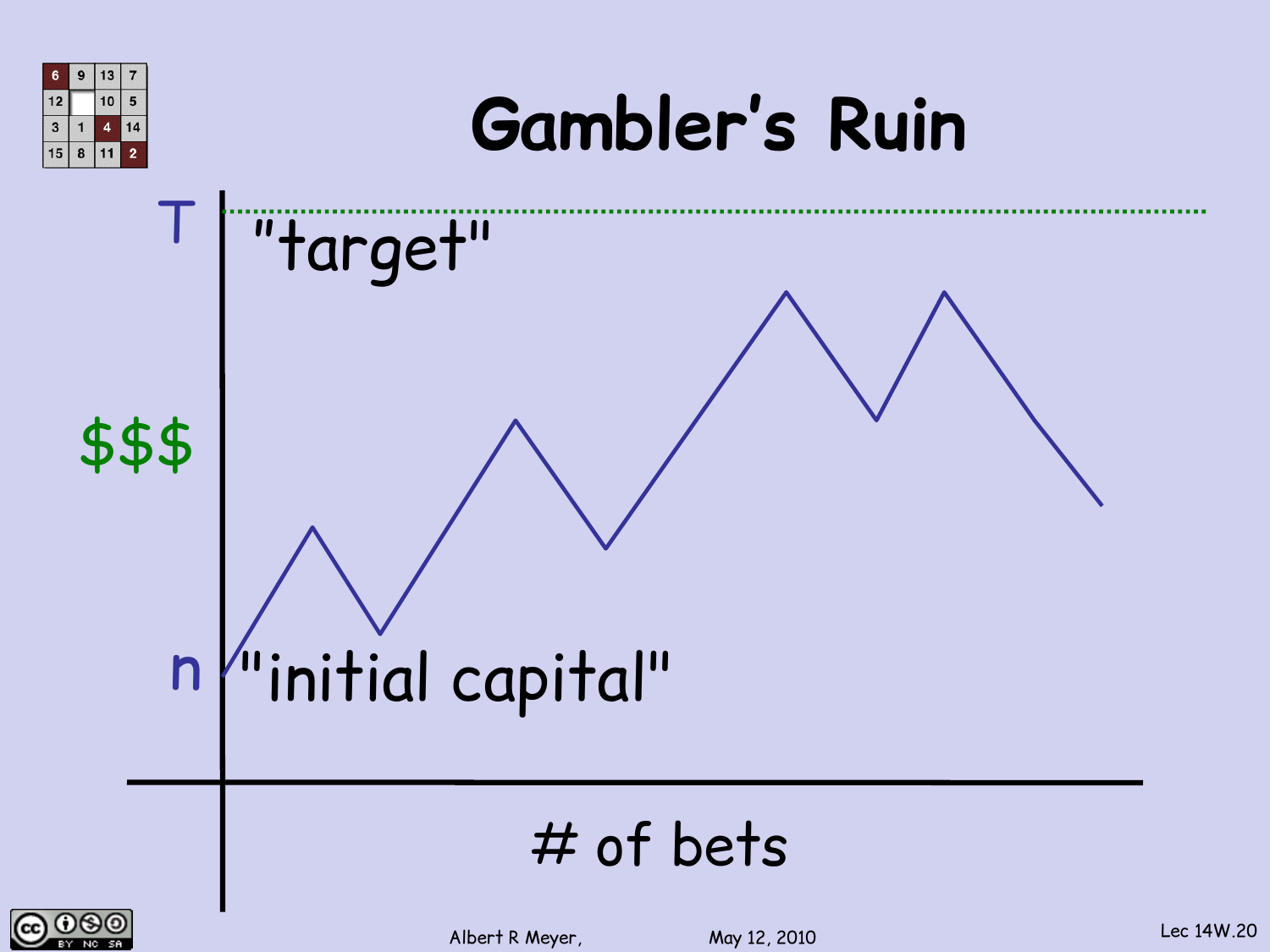

# Gambler’s Ruin
T

”target"

$$$
n
"initial capital"

# of bets
Lec 14W.20

Albert R Meyer,                        May 12, 2010